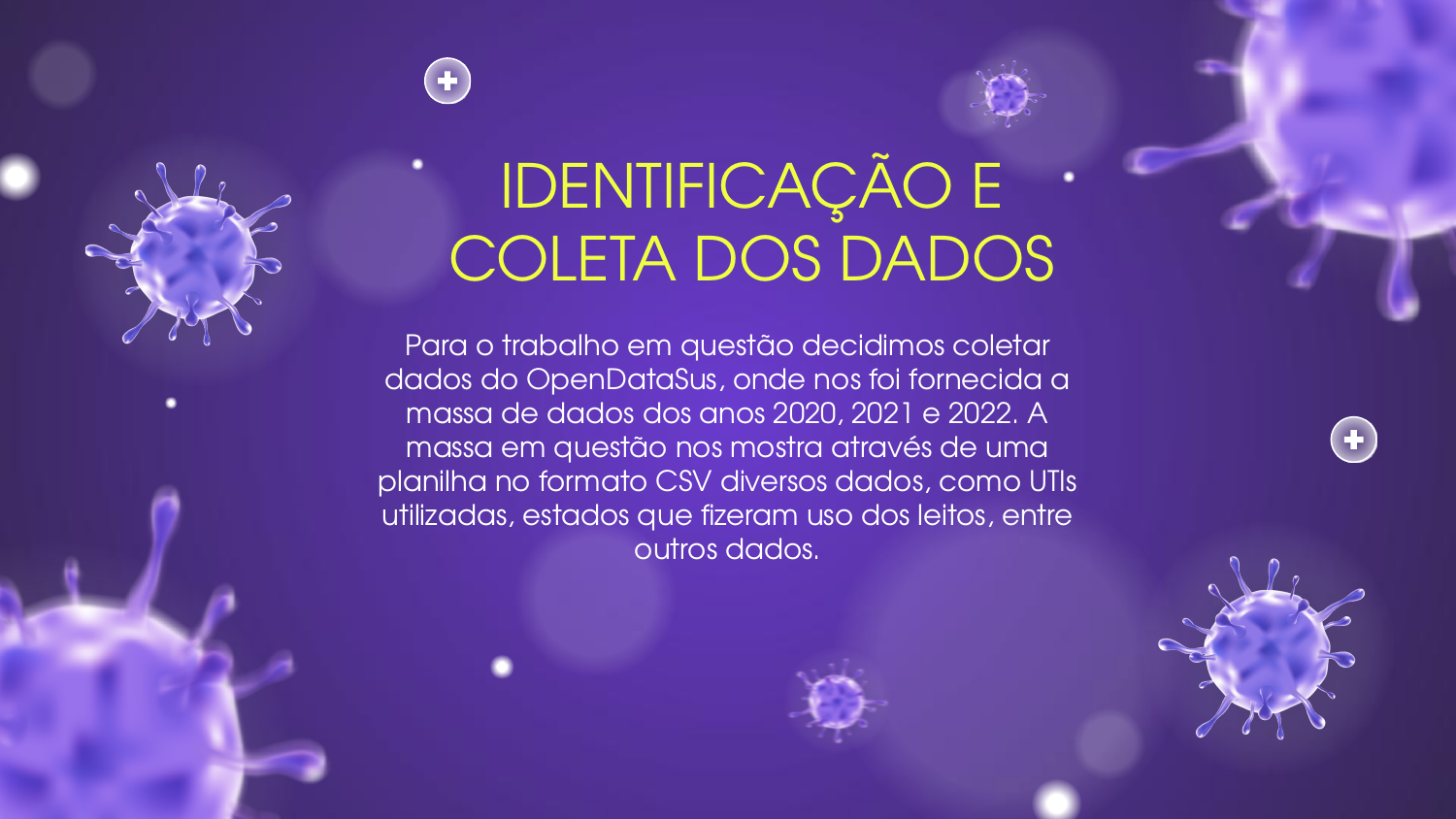

# IDENTIFICAÇÃO E COLETA DOS DADOS
Para o trabalho em questão decidimos coletar dados do OpenDataSus, onde nos foi fornecida a massa de dados dos anos 2020, 2021 e 2022. A massa em questão nos mostra através de uma planilha no formato CSV diversos dados, como UTIs utilizadas, estados que fizeram uso dos leitos, entre outros dados.